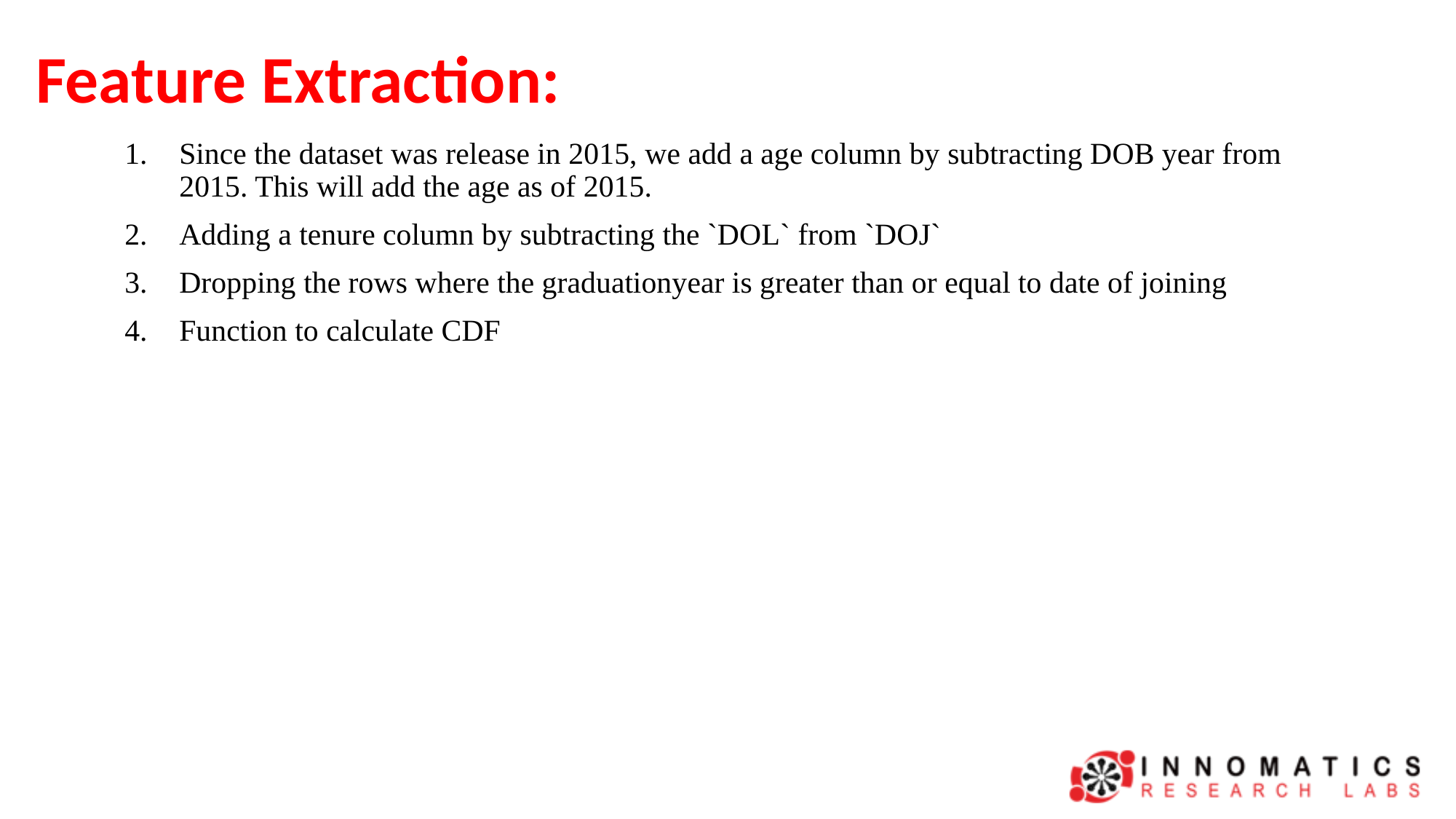

# Feature Extraction:
Since the dataset was release in 2015, we add a age column by subtracting DOB year from 2015. This will add the age as of 2015.
Adding a tenure column by subtracting the `DOL` from `DOJ`
Dropping the rows where the graduationyear is greater than or equal to date of joining
Function to calculate CDF